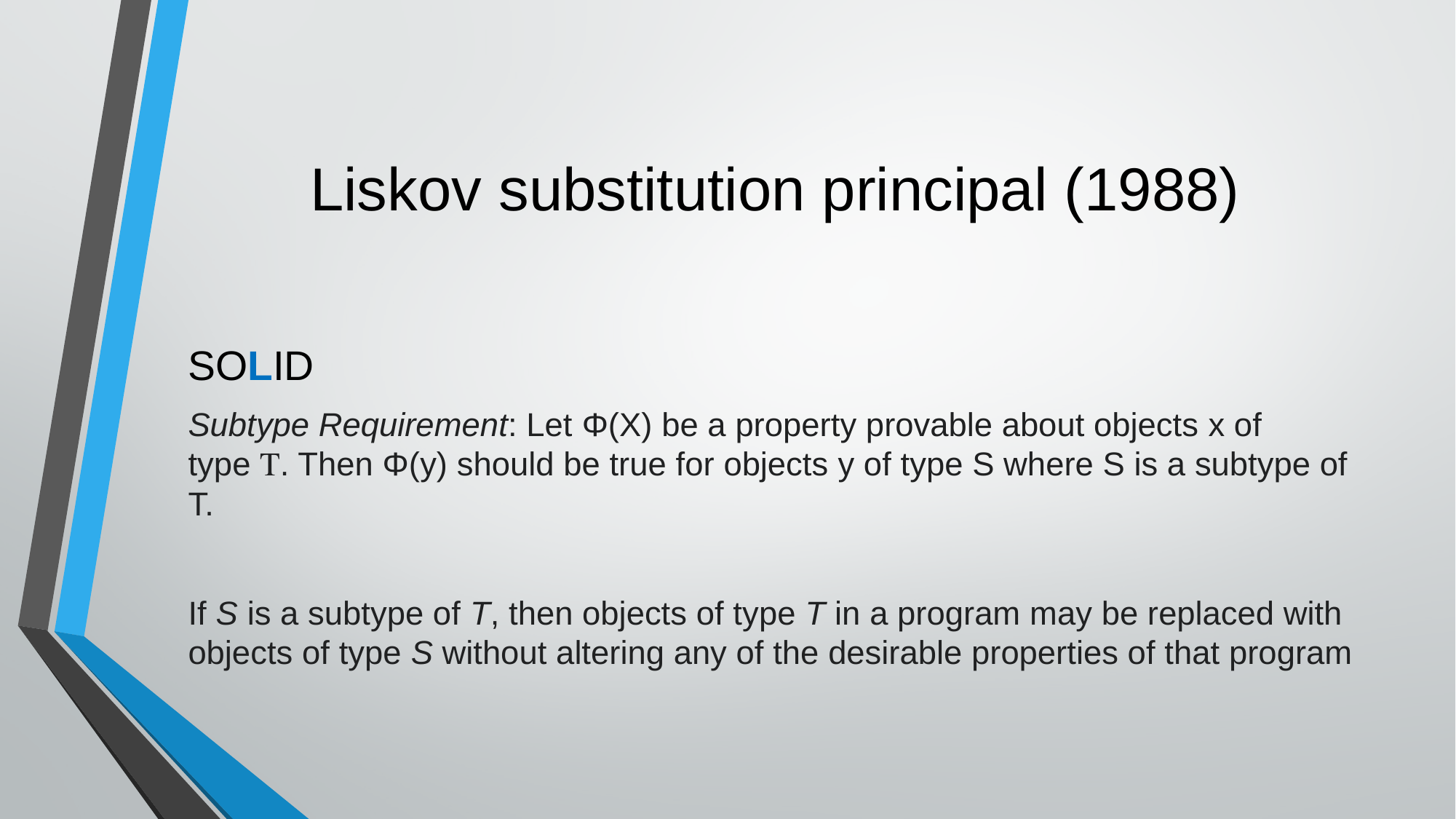

# Liskov substitution principal (1988)
SOLID
Subtype Requirement: Let Φ(Χ) be a property provable about objects x of type T. Then Φ(y) should be true for objects y of type S where S is a subtype of T.

If S is a subtype of T, then objects of type T in a program may be replaced with objects of type S without altering any of the desirable properties of that program